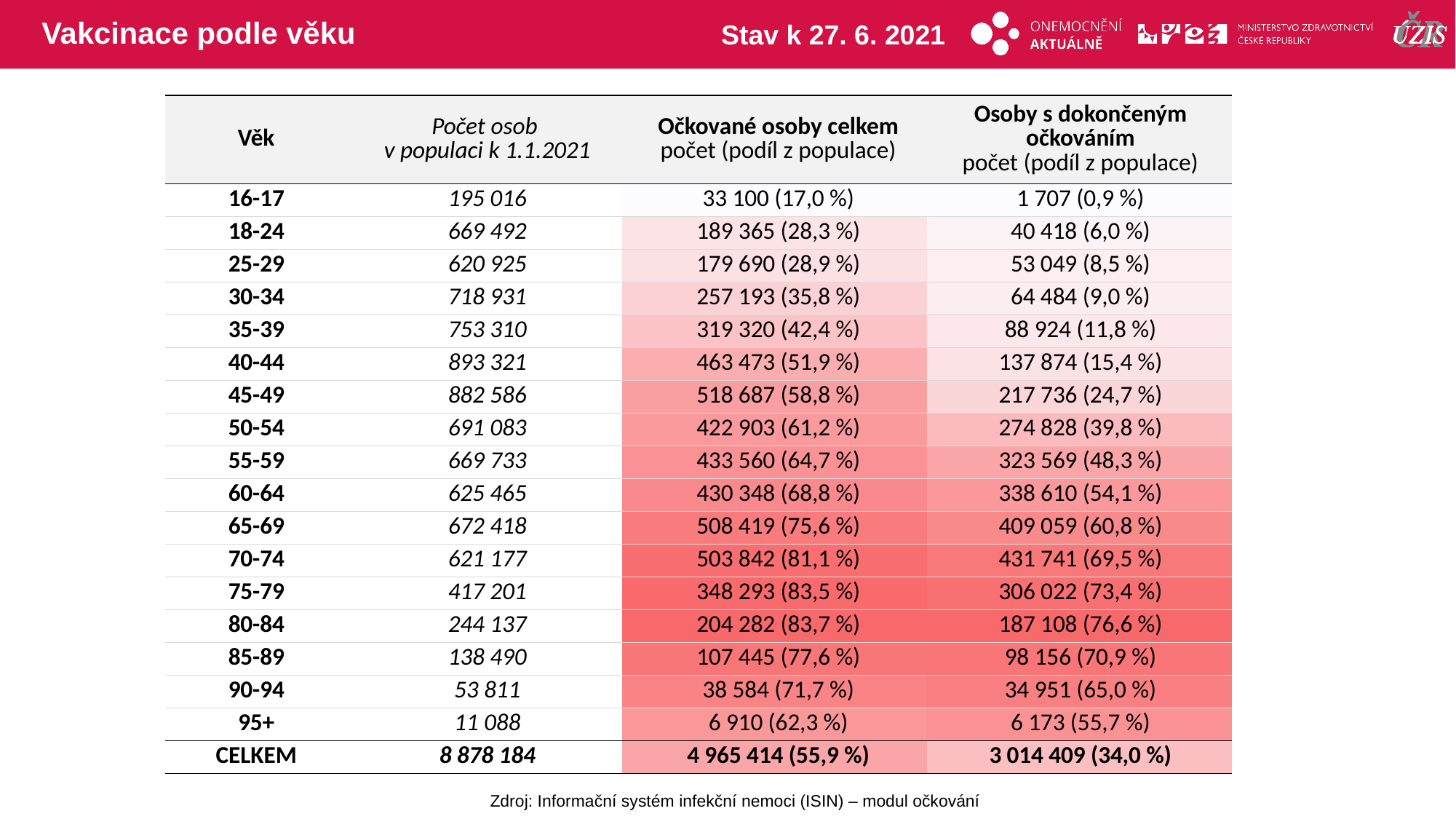

# Vakcinace podle věku
Stav k 27. 6. 2021
| Věk | Počet osob v populaci k 1.1.2021 | Očkované osoby celkem počet (podíl z populace) | Osoby s dokončeným očkováním počet (podíl z populace) |
| --- | --- | --- | --- |
| 16-17 | 195 016 | 33 100 (17,0 %) | 1 707 (0,9 %) |
| 18-24 | 669 492 | 189 365 (28,3 %) | 40 418 (6,0 %) |
| 25-29 | 620 925 | 179 690 (28,9 %) | 53 049 (8,5 %) |
| 30-34 | 718 931 | 257 193 (35,8 %) | 64 484 (9,0 %) |
| 35-39 | 753 310 | 319 320 (42,4 %) | 88 924 (11,8 %) |
| 40-44 | 893 321 | 463 473 (51,9 %) | 137 874 (15,4 %) |
| 45-49 | 882 586 | 518 687 (58,8 %) | 217 736 (24,7 %) |
| 50-54 | 691 083 | 422 903 (61,2 %) | 274 828 (39,8 %) |
| 55-59 | 669 733 | 433 560 (64,7 %) | 323 569 (48,3 %) |
| 60-64 | 625 465 | 430 348 (68,8 %) | 338 610 (54,1 %) |
| 65-69 | 672 418 | 508 419 (75,6 %) | 409 059 (60,8 %) |
| 70-74 | 621 177 | 503 842 (81,1 %) | 431 741 (69,5 %) |
| 75-79 | 417 201 | 348 293 (83,5 %) | 306 022 (73,4 %) |
| 80-84 | 244 137 | 204 282 (83,7 %) | 187 108 (76,6 %) |
| 85-89 | 138 490 | 107 445 (77,6 %) | 98 156 (70,9 %) |
| 90-94 | 53 811 | 38 584 (71,7 %) | 34 951 (65,0 %) |
| 95+ | 11 088 | 6 910 (62,3 %) | 6 173 (55,7 %) |
| CELKEM | 8 878 184 | 4 965 414 (55,9 %) | 3 014 409 (34,0 %) |
|  |  |
| --- | --- |
|  |  |
|  |  |
|  |  |
|  |  |
|  |  |
|  |  |
|  |  |
|  |  |
|  |  |
|  |  |
|  |  |
|  |  |
|  |  |
|  |  |
|  |  |
|  |  |
|  |  |
Zdroj: Informační systém infekční nemoci (ISIN) – modul očkování